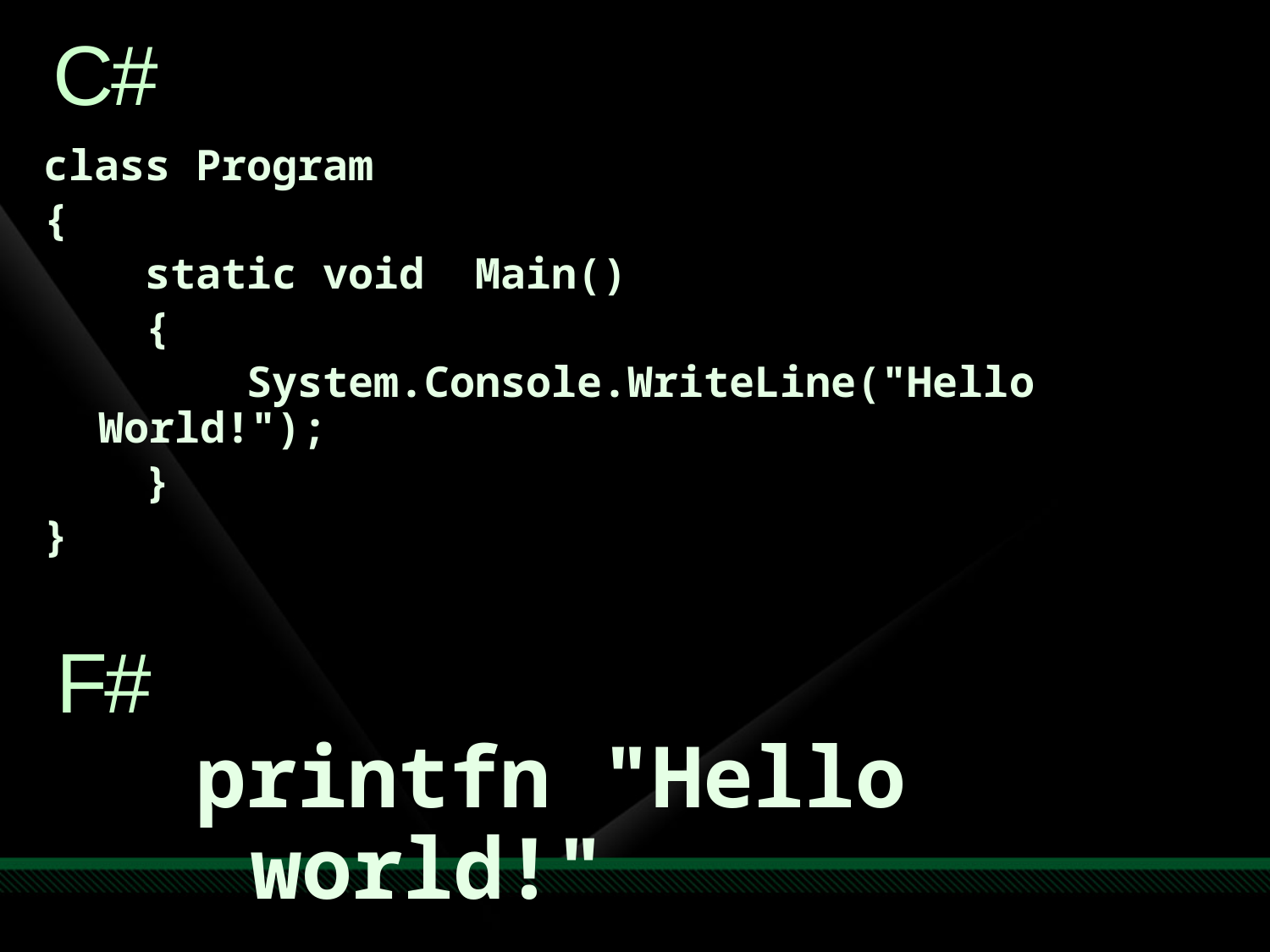

# C#
class Program
{
    static void  Main()
    {
        System.Console.WriteLine("Hello World!");
    }
}
F#
printfn "Hello world!"